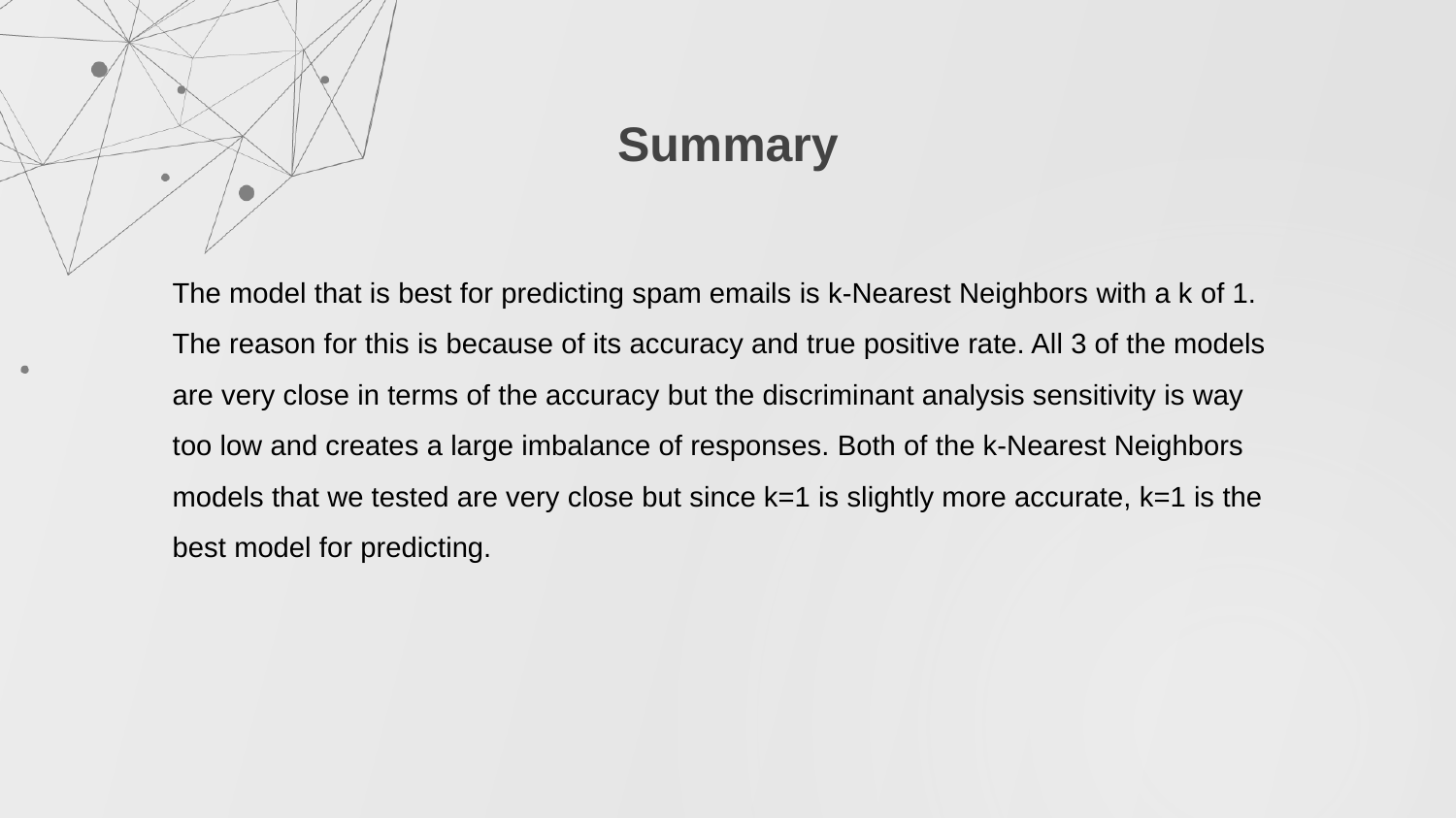

# Summary
The model that is best for predicting spam emails is k-Nearest Neighbors with a k of 1. The reason for this is because of its accuracy and true positive rate. All 3 of the models are very close in terms of the accuracy but the discriminant analysis sensitivity is way too low and creates a large imbalance of responses. Both of the k-Nearest Neighbors models that we tested are very close but since k=1 is slightly more accurate, k=1 is the best model for predicting.